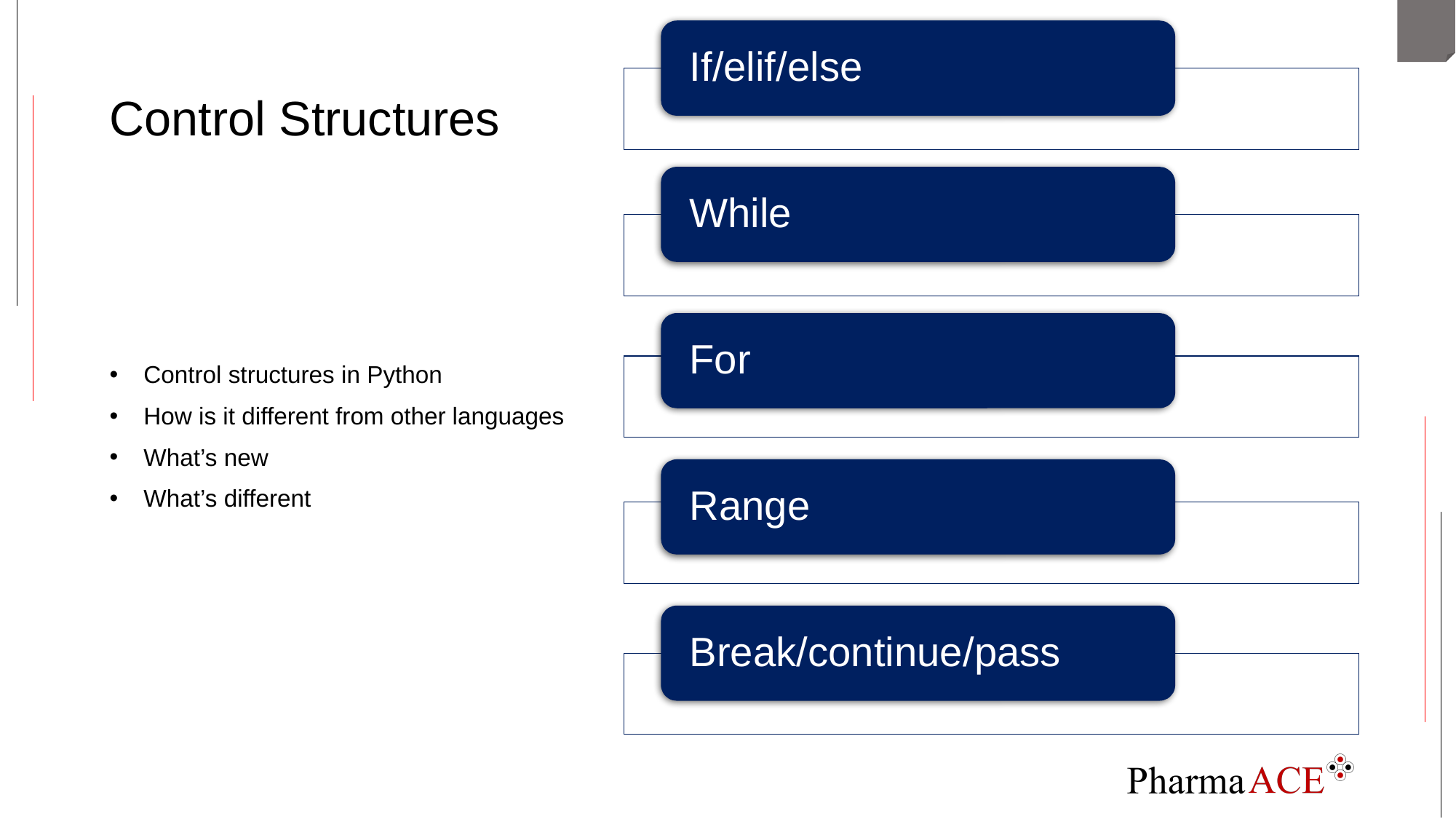

# Control Structures
If/elif/else
While
For
Range
Break/continue/pass

Control structures in Python
How is it different from other languages
What’s new
What’s different